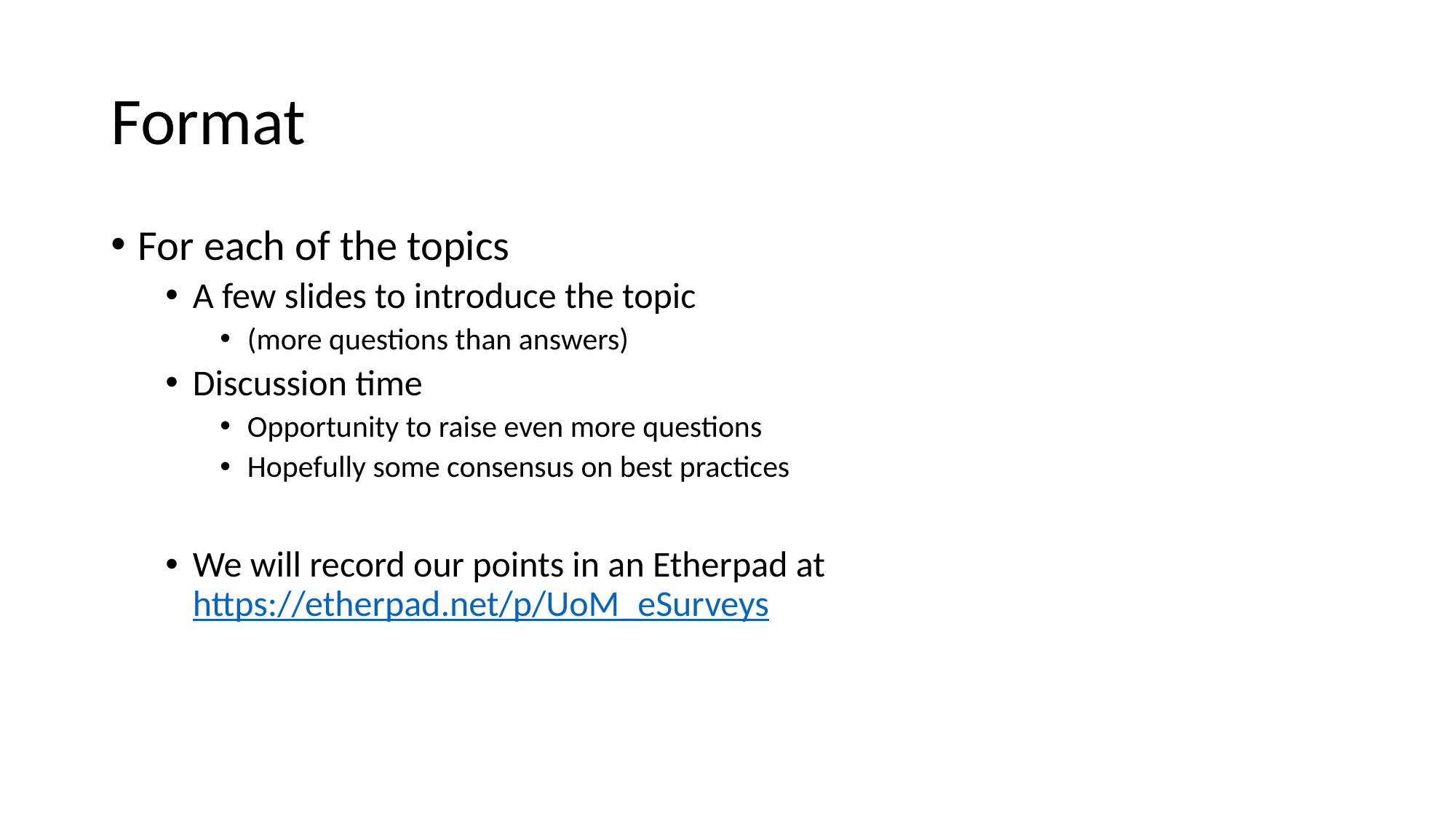

# Format
For each of the topics
A few slides to introduce the topic
(more questions than answers)
Discussion time
Opportunity to raise even more questions
Hopefully some consensus on best practices

We will record our points in an Etherpad at https://etherpad.net/p/UoM_eSurveys